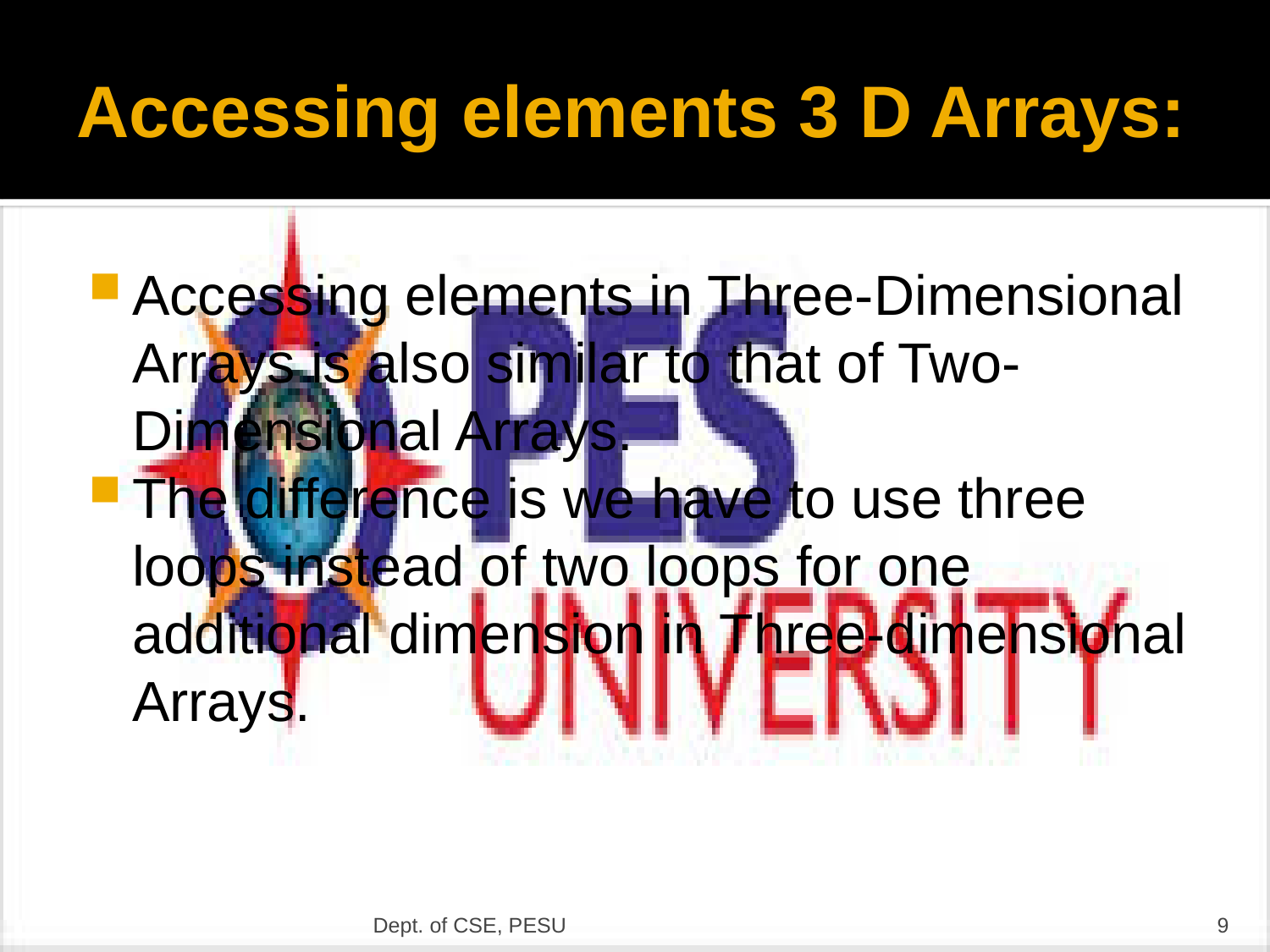

# Accessing elements 3 D Arrays:
Accessing elements in Three-Dimensional Arrays is also similar to that of Two-Dimensional Arrays.
The difference is we have to use three loops instead of two loops for one additional dimension in Three-dimensional Arrays.

Dept. of CSE, PESU
9